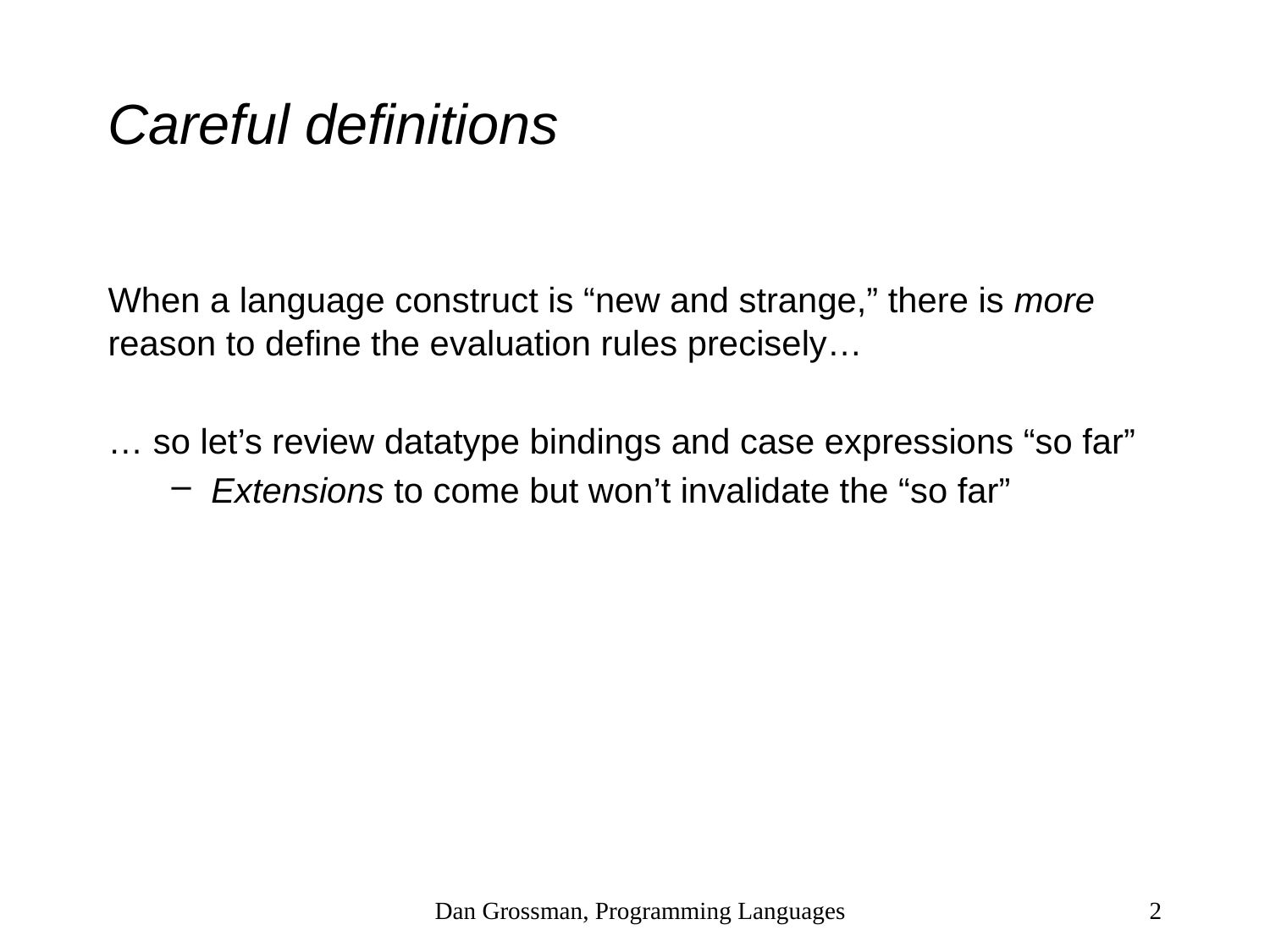

# Careful definitions

When a language construct is “new and strange,” there is more reason to define the evaluation rules precisely…

… so let’s review datatype bindings and case expressions “so far”
Extensions to come but won’t invalidate the “so far”
Dan Grossman, Programming Languages
2